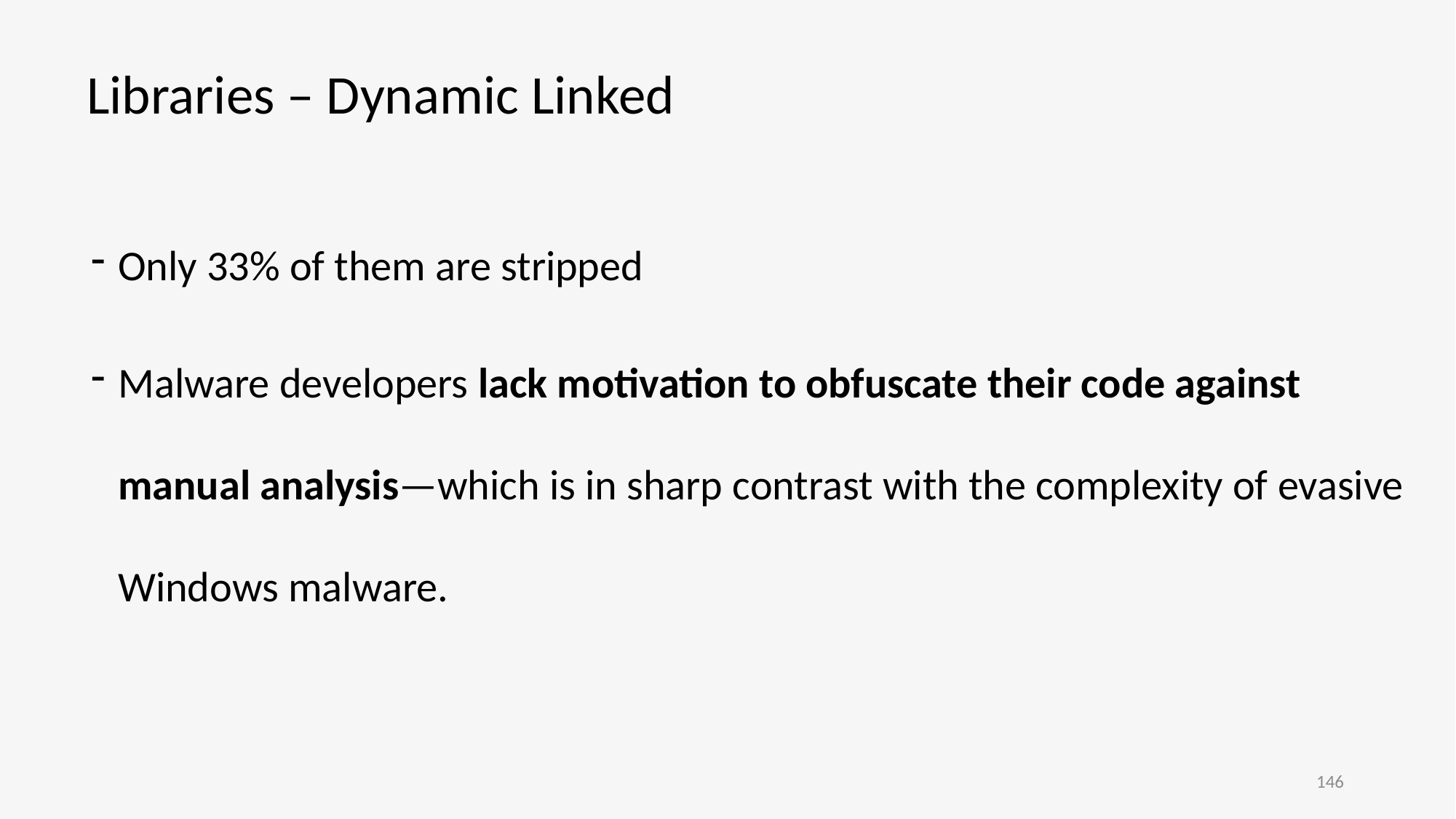

# Libraries – Dynamic Linked
Only 33% of them are stripped
Malware developers lack motivation to obfuscate their code against manual analysis—which is in sharp contrast with the complexity of evasive Windows malware.
146